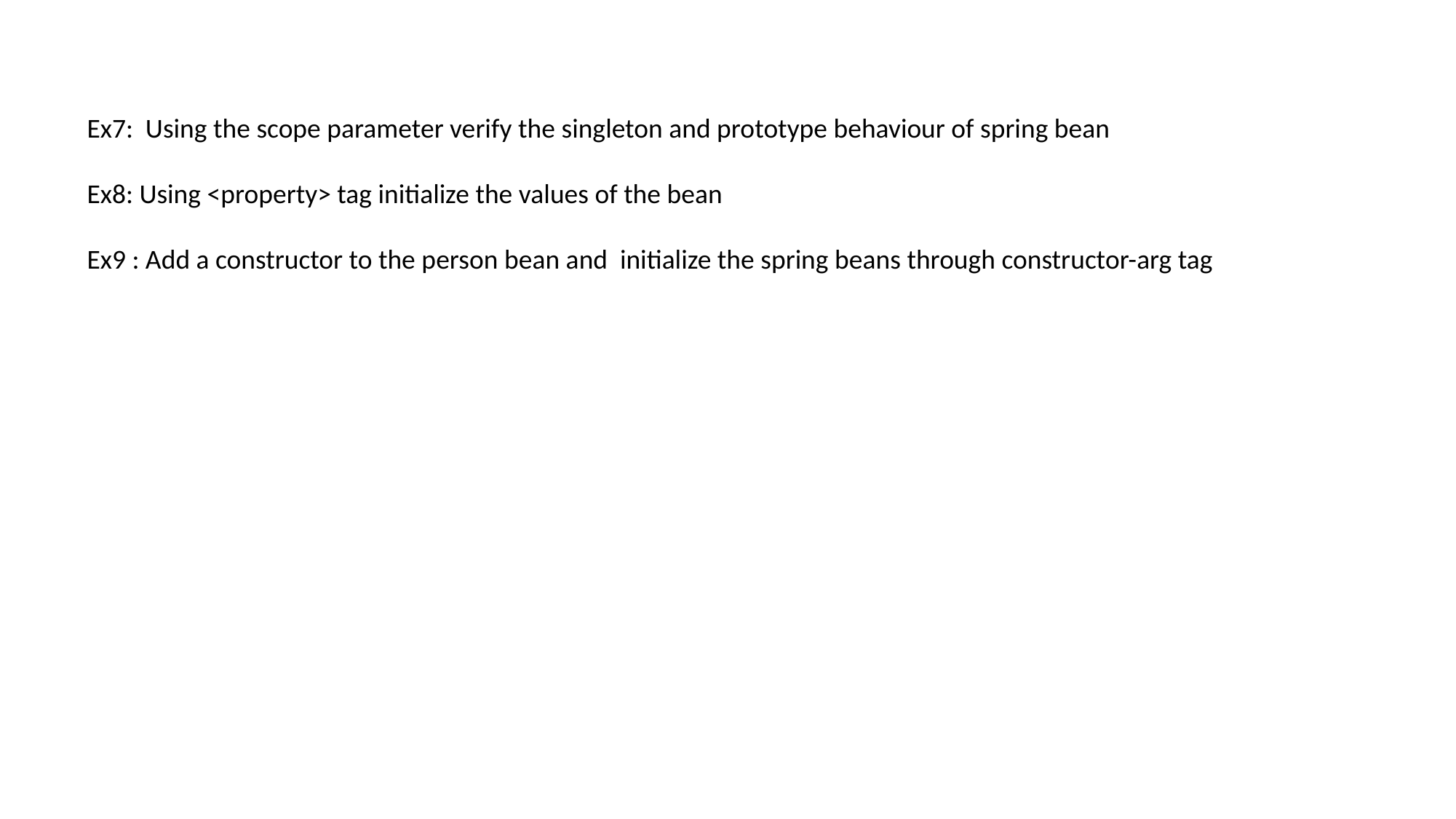

Ex7:  Using the scope parameter verify the singleton and prototype behaviour of spring bean

Ex8: Using <property> tag initialize the values of the bean

Ex9 : Add a constructor to the person bean and  initialize the spring beans through constructor-arg tag